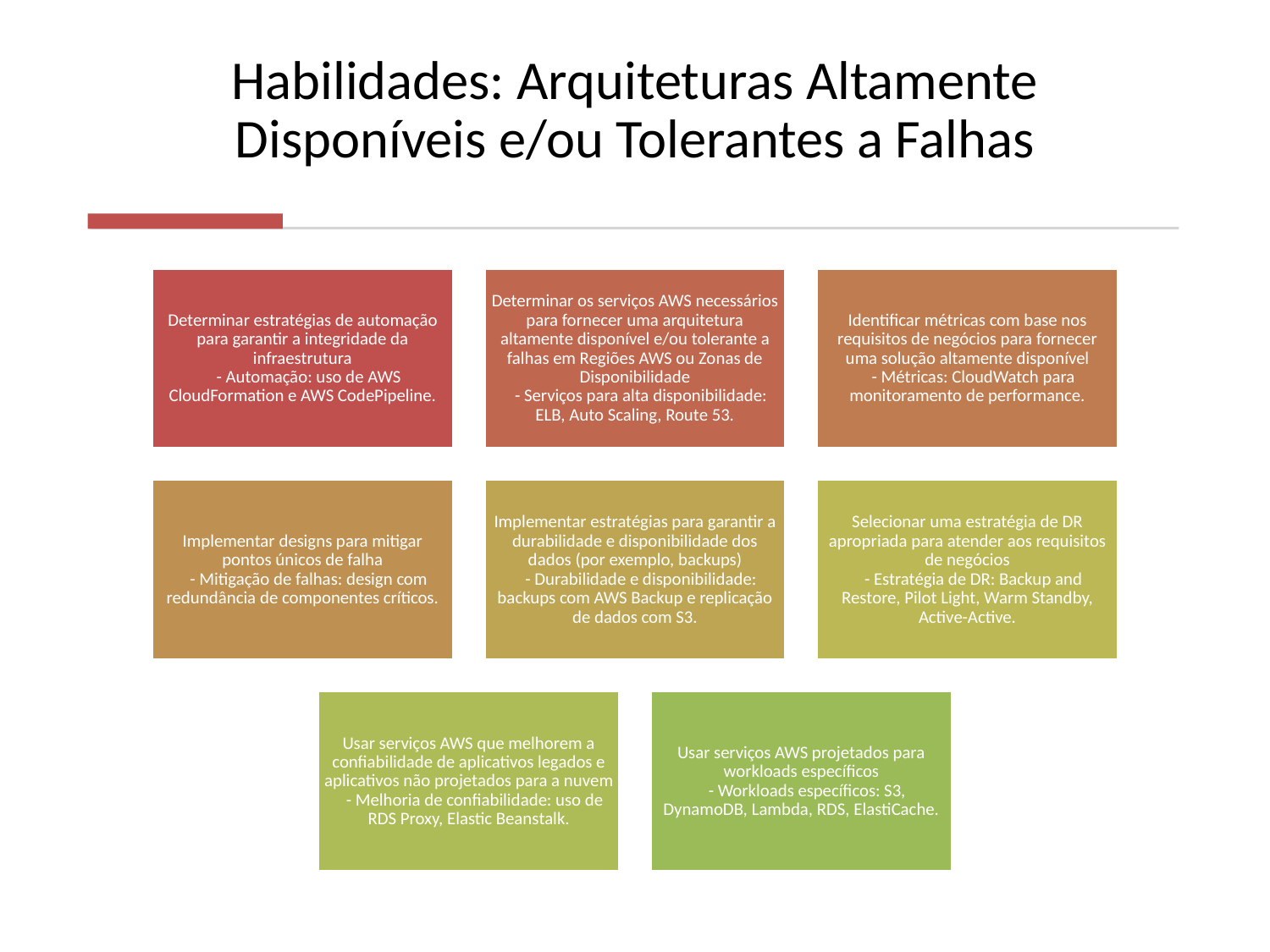

# Habilidades: Arquiteturas Altamente Disponíveis e/ou Tolerantes a Falhas

Determinar estratégias de automação para garantir a integridade da infraestrutura
   - Automação: uso de AWS CloudFormation e AWS CodePipeline.
Determinar os serviços AWS necessários para fornecer uma arquitetura altamente disponível e/ou tolerante a falhas em Regiões AWS ou Zonas de Disponibilidade
   - Serviços para alta disponibilidade: ELB, Auto Scaling, Route 53.
Identificar métricas com base nos requisitos de negócios para fornecer uma solução altamente disponível
   - Métricas: CloudWatch para monitoramento de performance.
Implementar designs para mitigar pontos únicos de falha
   - Mitigação de falhas: design com redundância de componentes críticos.
Implementar estratégias para garantir a durabilidade e disponibilidade dos dados (por exemplo, backups)
   - Durabilidade e disponibilidade: backups com AWS Backup e replicação de dados com S3.
Selecionar uma estratégia de DR apropriada para atender aos requisitos de negócios
   - Estratégia de DR: Backup and Restore, Pilot Light, Warm Standby, Active-Active.
Usar serviços AWS que melhorem a confiabilidade de aplicativos legados e aplicativos não projetados para a nuvem
   - Melhoria de confiabilidade: uso de RDS Proxy, Elastic Beanstalk.
Usar serviços AWS projetados para workloads específicos
   - Workloads específicos: S3, DynamoDB, Lambda, RDS, ElastiCache.